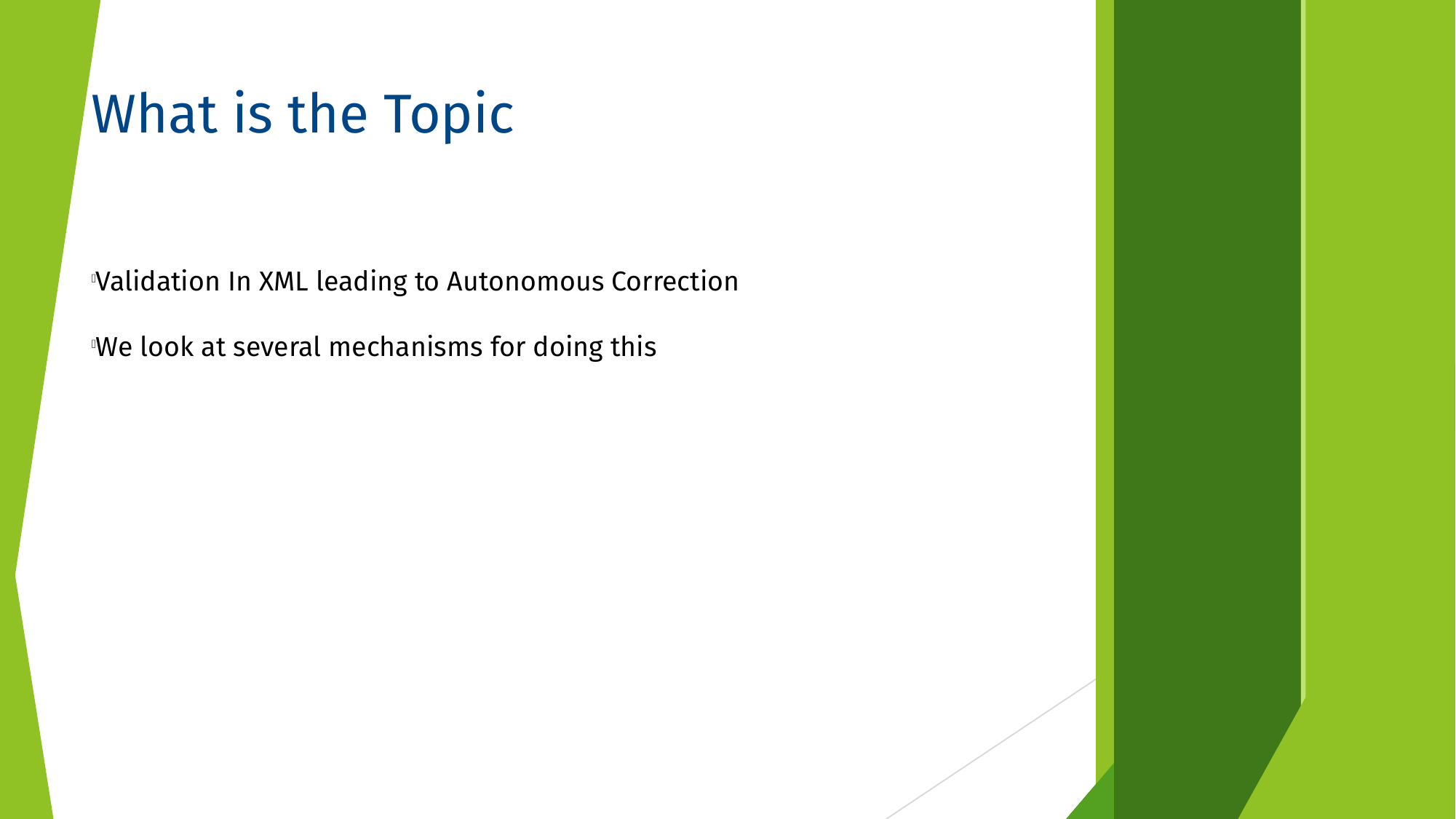

What is the Topic
Validation In XML leading to Autonomous Correction

We look at several mechanisms for doing this